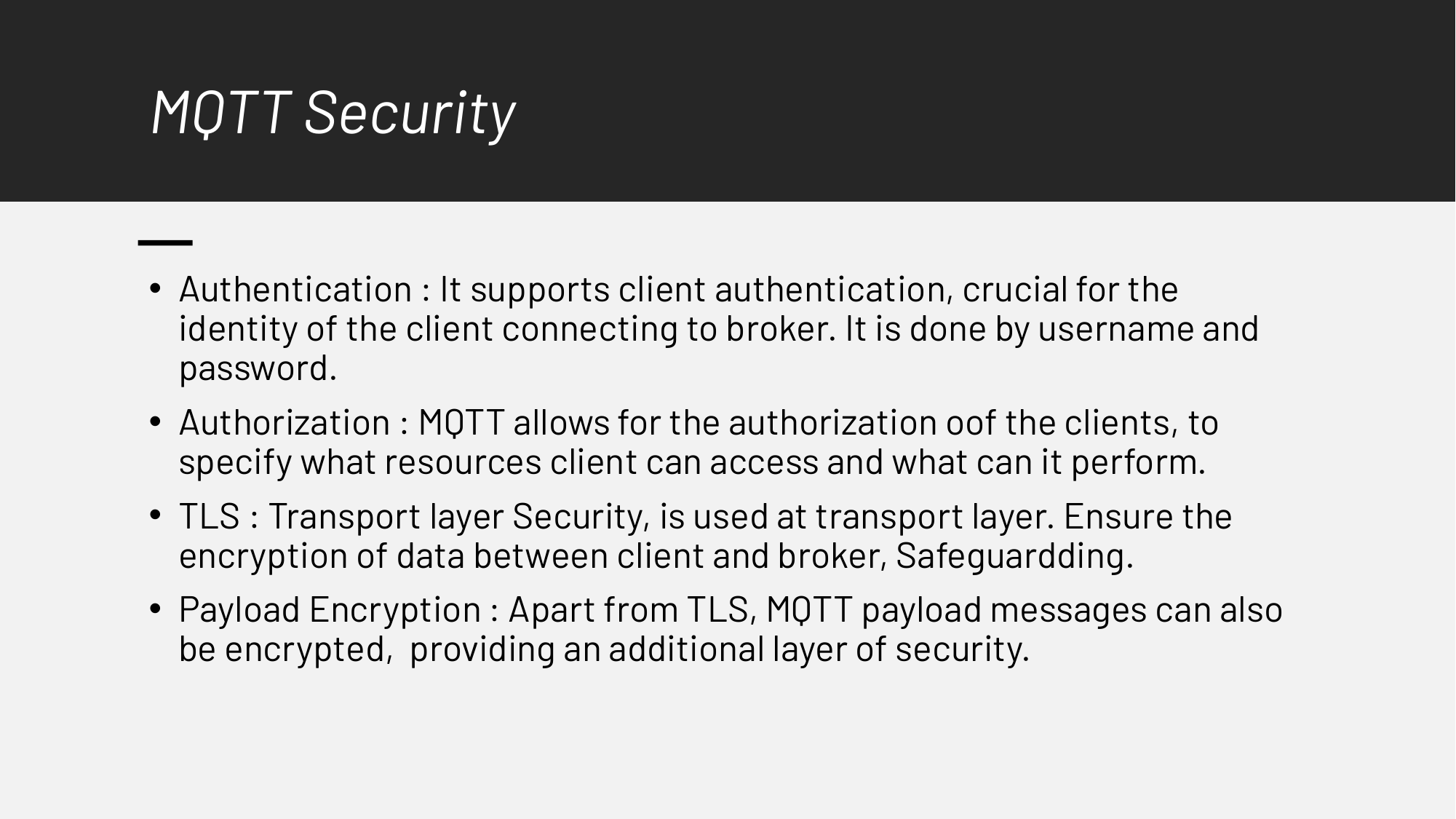

# MQTT Security

Authentication : It supports client authentication, crucial for the identity of the client connecting to broker. It is done by username and password.
Authorization : MQTT allows for the authorization oof the clients, to specify what resources client can access and what can it perform.
TLS : Transport layer Security, is used at transport layer. Ensure the encryption of data between client and broker, Safeguardding.
Payload Encryption : Apart from TLS, MQTT payload messages can also be encrypted,  providing an additional layer of security.